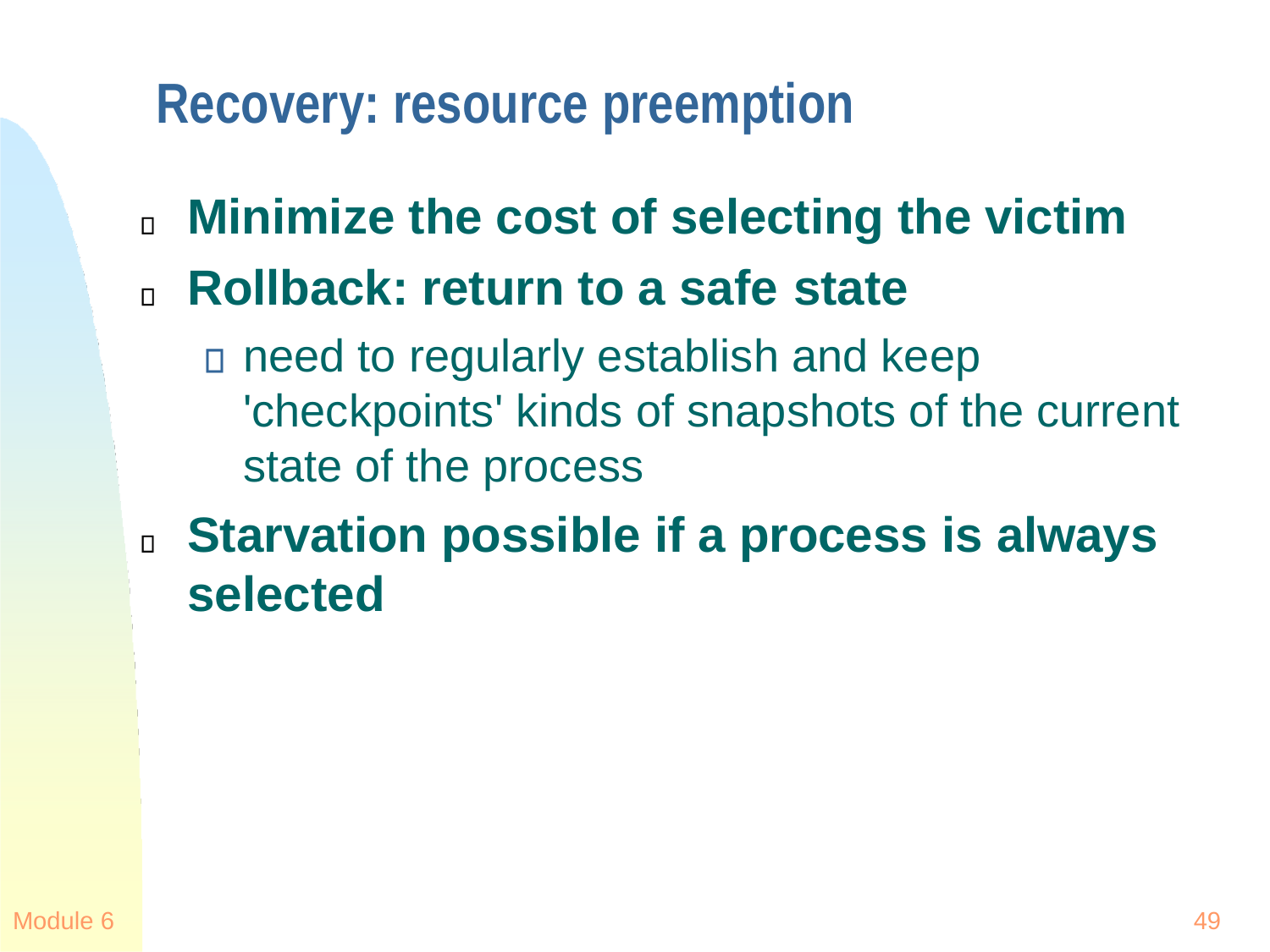

# Recovery: resource preemption
Minimize the cost of selecting the victim  Rollback: return to a safe state
need to regularly establish and keep  'checkpoints' kinds of snapshots of the current  state of the process
Starvation possible if a process is always  selected

Module 6
49